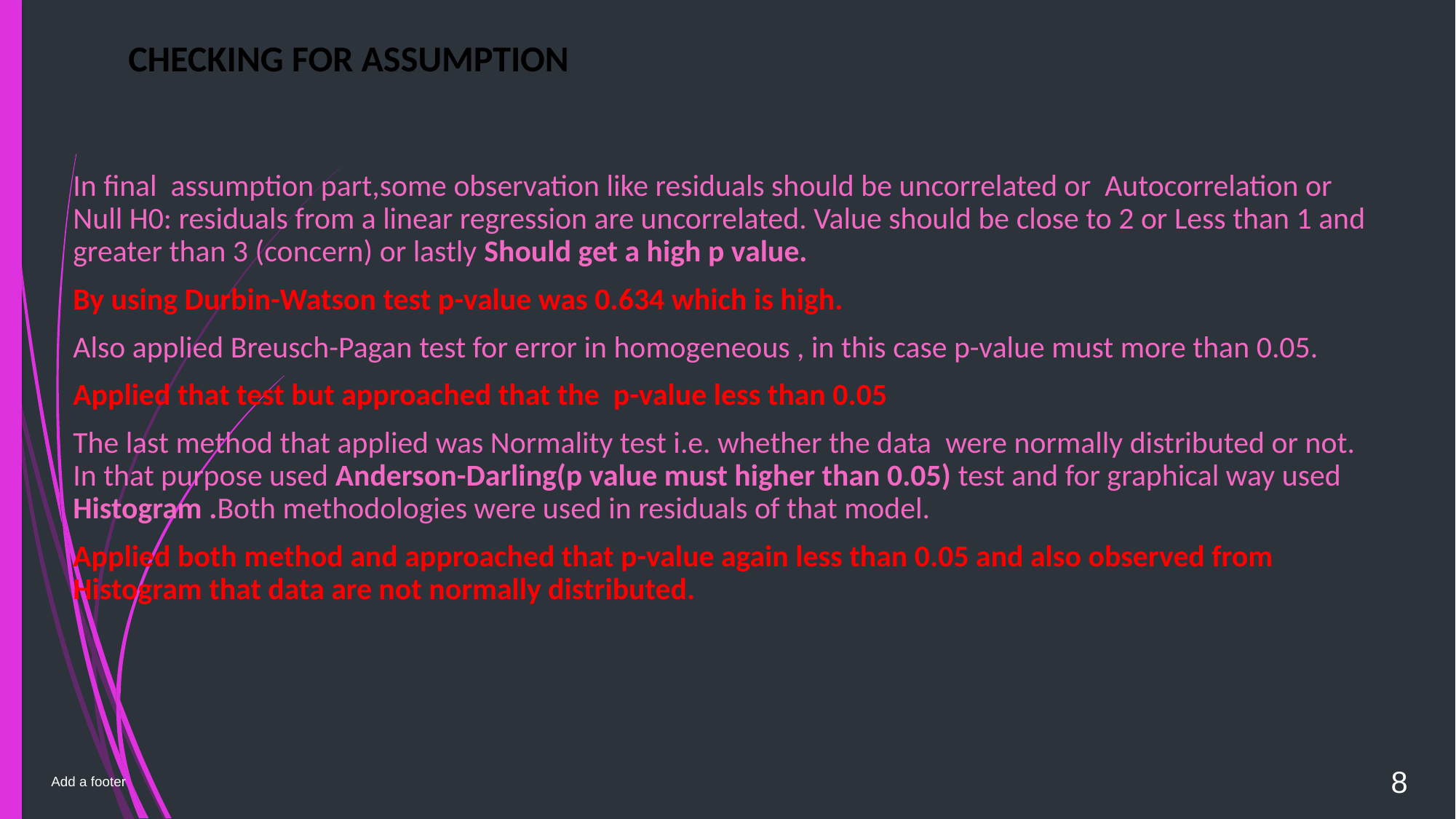

CHECKING FOR ASSUMPTION
#
In final  assumption part,some observation like residuals should be uncorrelated or  Autocorrelation or Null H0: residuals from a linear regression are uncorrelated. Value should be close to 2 or Less than 1 and greater than 3 (concern) or lastly Should get a high p value.
By using Durbin-Watson test p-value was 0.634 which is high.
Also applied Breusch-Pagan test for error in homogeneous , in this case p-value must more than 0.05.
Applied that test but approached that the  p-value less than 0.05
The last method that applied was Normality test i.e. whether the data  were normally distributed or not. In that purpose used Anderson-Darling(p value must higher than 0.05) test and for graphical way used Histogram .Both methodologies were used in residuals of that model.
Applied both method and approached that p-value again less than 0.05 and also observed from Histogram that data are not normally distributed.
Add a footer
8